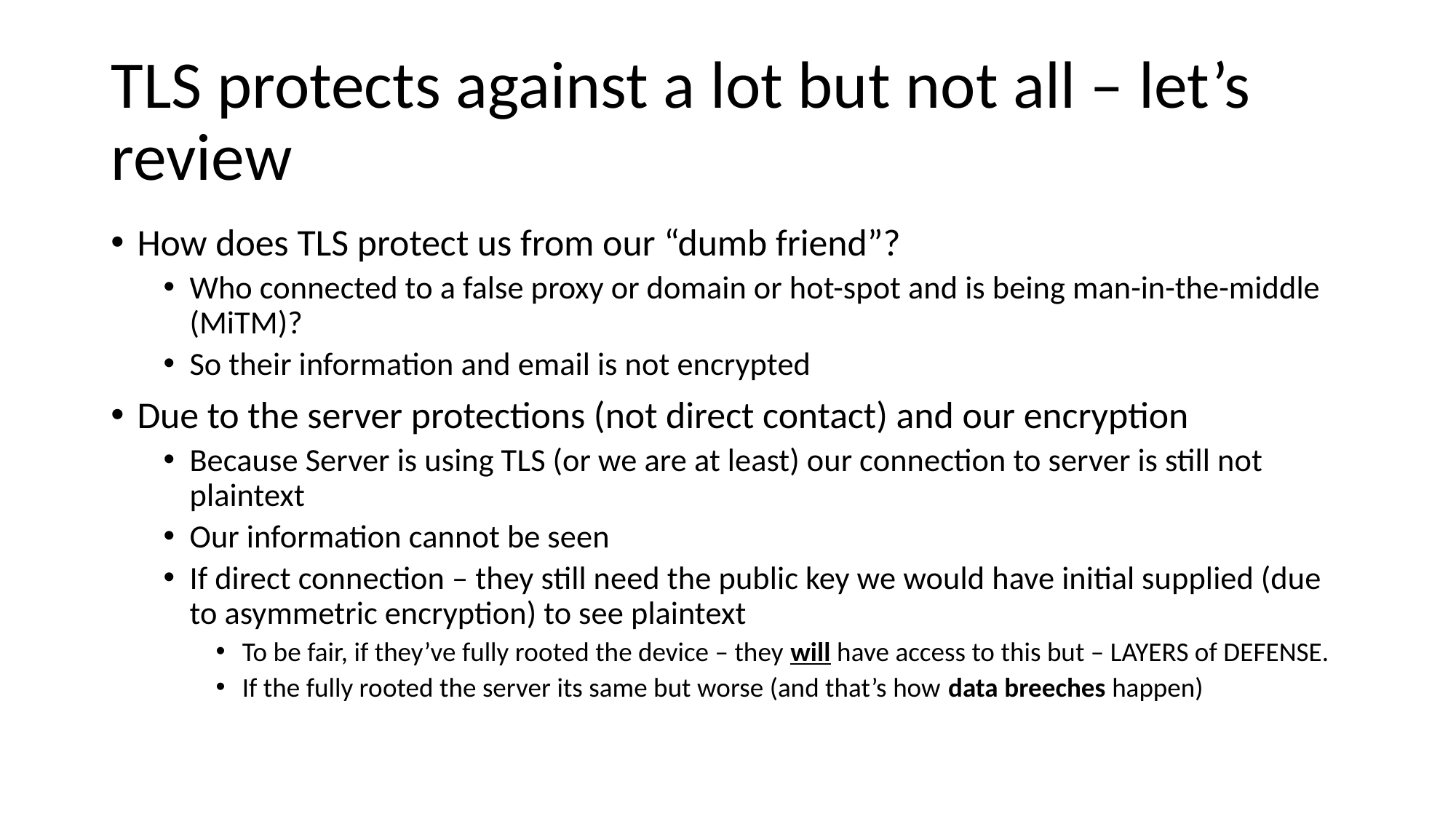

# TLS protects against a lot but not all – let’s review
How does TLS protect us from our “dumb friend”?
Who connected to a false proxy or domain or hot-spot and is being man-in-the-middle (MiTM)?
So their information and email is not encrypted
Due to the server protections (not direct contact) and our encryption
Because Server is using TLS (or we are at least) our connection to server is still not plaintext
Our information cannot be seen
If direct connection – they still need the public key we would have initial supplied (due to asymmetric encryption) to see plaintext
To be fair, if they’ve fully rooted the device – they will have access to this but – LAYERS of DEFENSE.
If the fully rooted the server its same but worse (and that’s how data breeches happen)